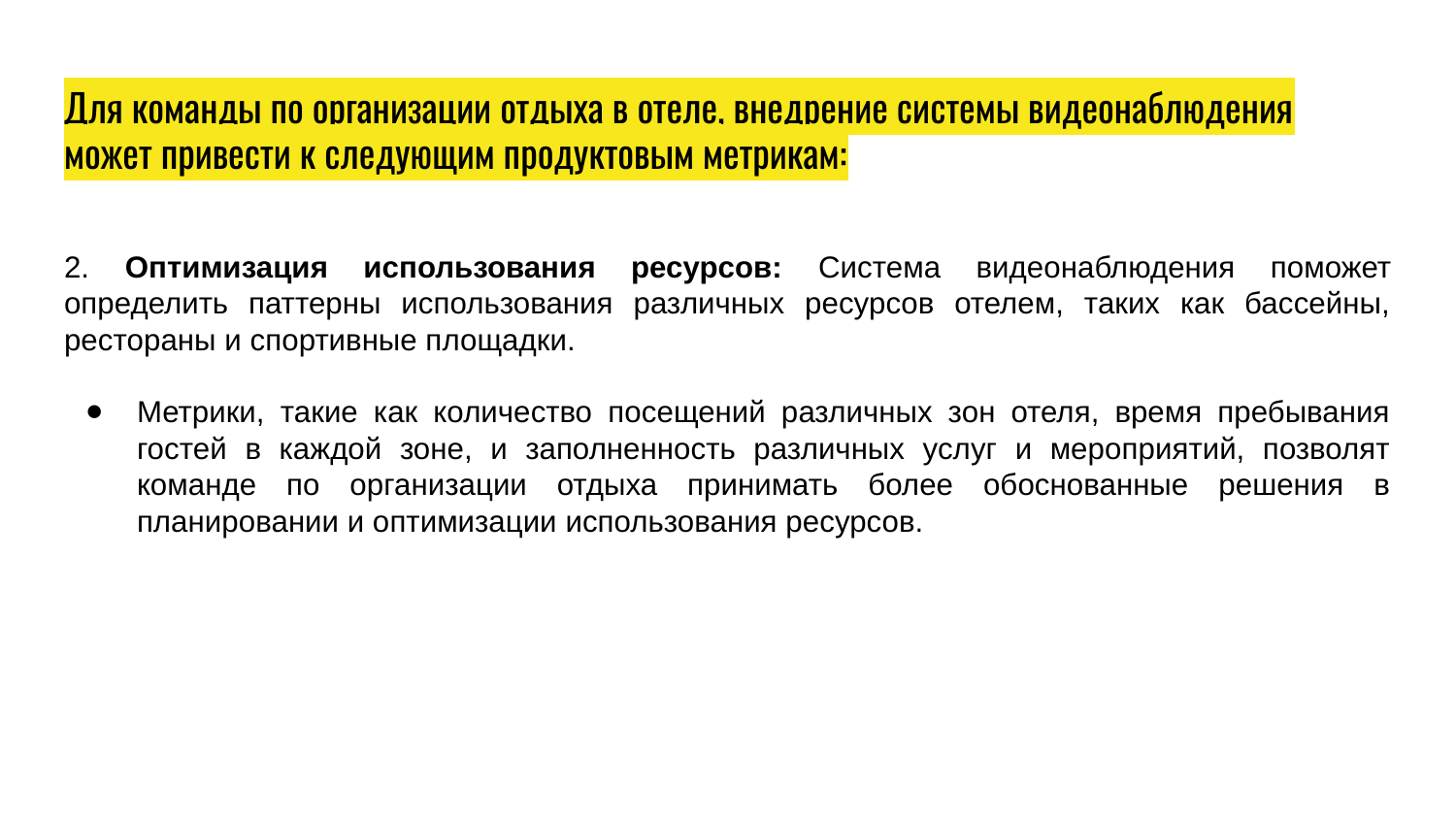

# Для команды по организации отдыха в отеле, внедрение системы видеонаблюдения может привести к следующим продуктовым метрикам:

2. Оптимизация использования ресурсов: Система видеонаблюдения поможет определить паттерны использования различных ресурсов отелем, таких как бассейны, рестораны и спортивные площадки.

Метрики, такие как количество посещений различных зон отеля, время пребывания гостей в каждой зоне, и заполненность различных услуг и мероприятий, позволят команде по организации отдыха принимать более обоснованные решения в планировании и оптимизации использования ресурсов.